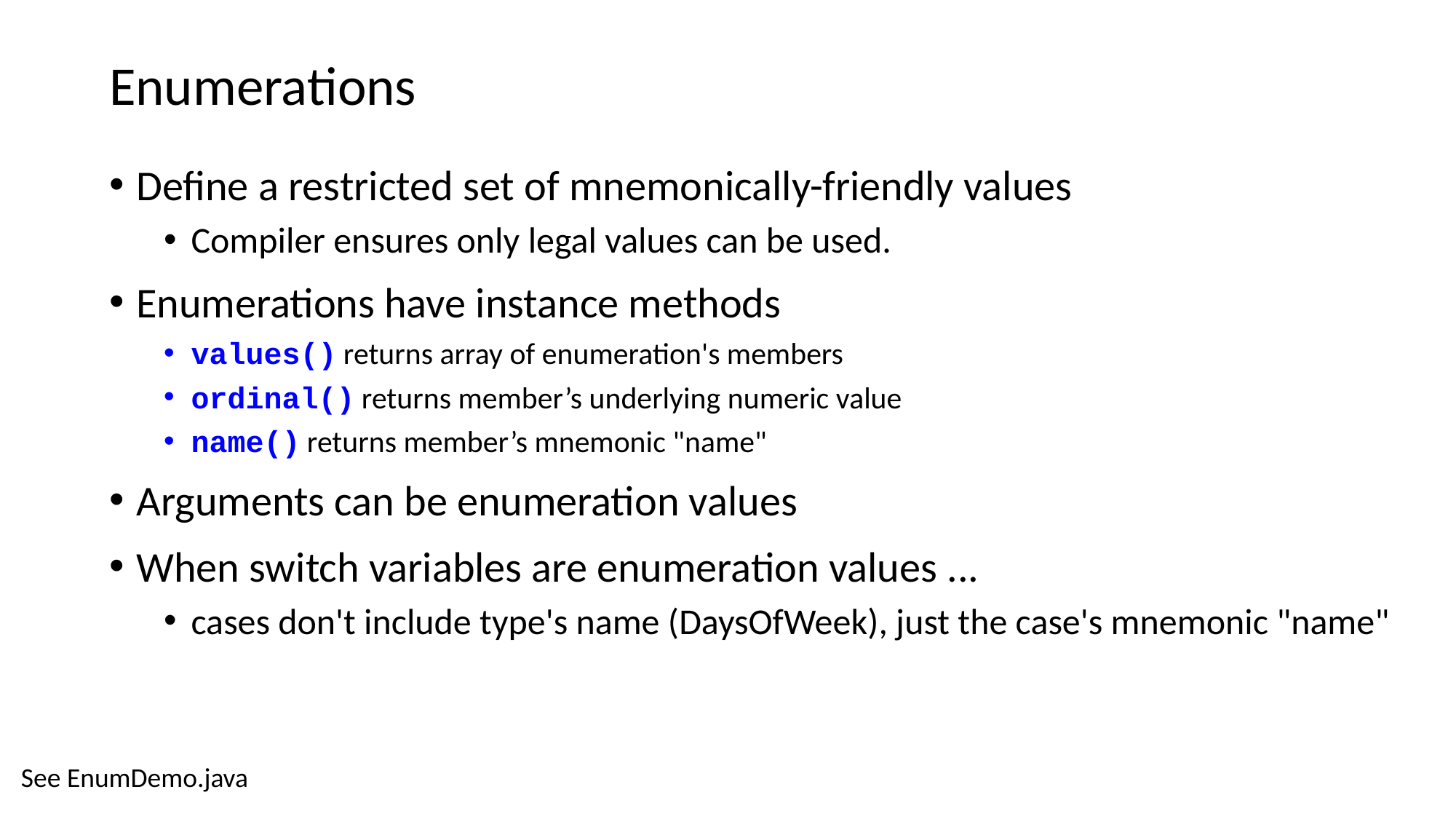

# Enumerations
Define a restricted set of mnemonically-friendly values
Compiler ensures only legal values can be used.
Enumerations have instance methods
values() returns array of enumeration's members
ordinal() returns member’s underlying numeric value
name() returns member’s mnemonic "name"
Arguments can be enumeration values
When switch variables are enumeration values ...
cases don't include type's name (DaysOfWeek), just the case's mnemonic "name"
See EnumDemo.java